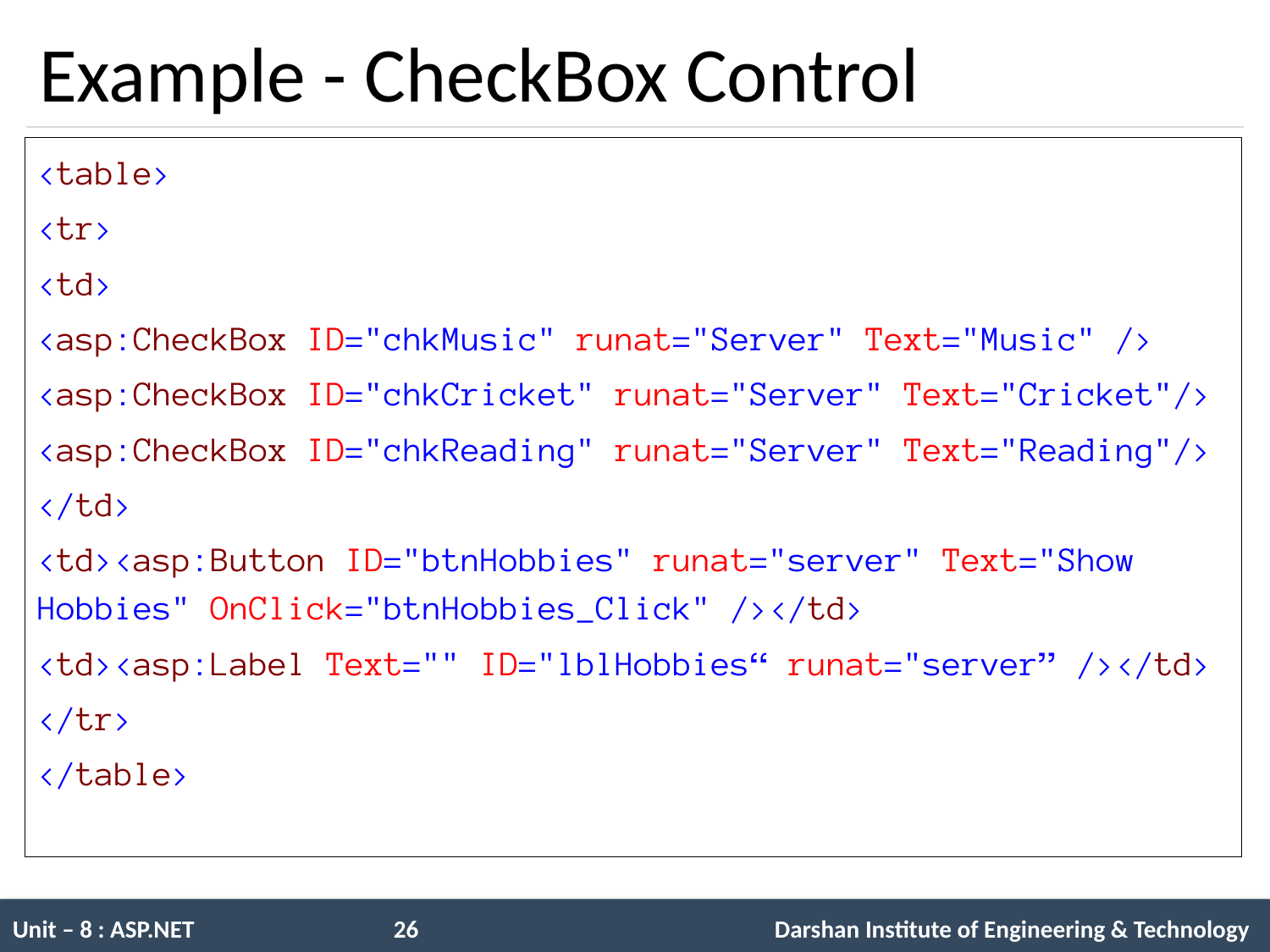

# Example - CheckBox Control

<table>
<tr>
<td>
<asp:CheckBox ID="chkMusic" runat="Server" Text="Music" />
<asp:CheckBox ID="chkCricket" runat="Server" Text="Cricket"/>
<asp:CheckBox ID="chkReading" runat="Server" Text="Reading"/>
</td>
<td><asp:Button ID="btnHobbies" runat="server" Text="Show Hobbies" OnClick="btnHobbies_Click" /></td>
<td><asp:Label Text="" ID="lblHobbies“ runat="server” /></td>
</tr>
</table>